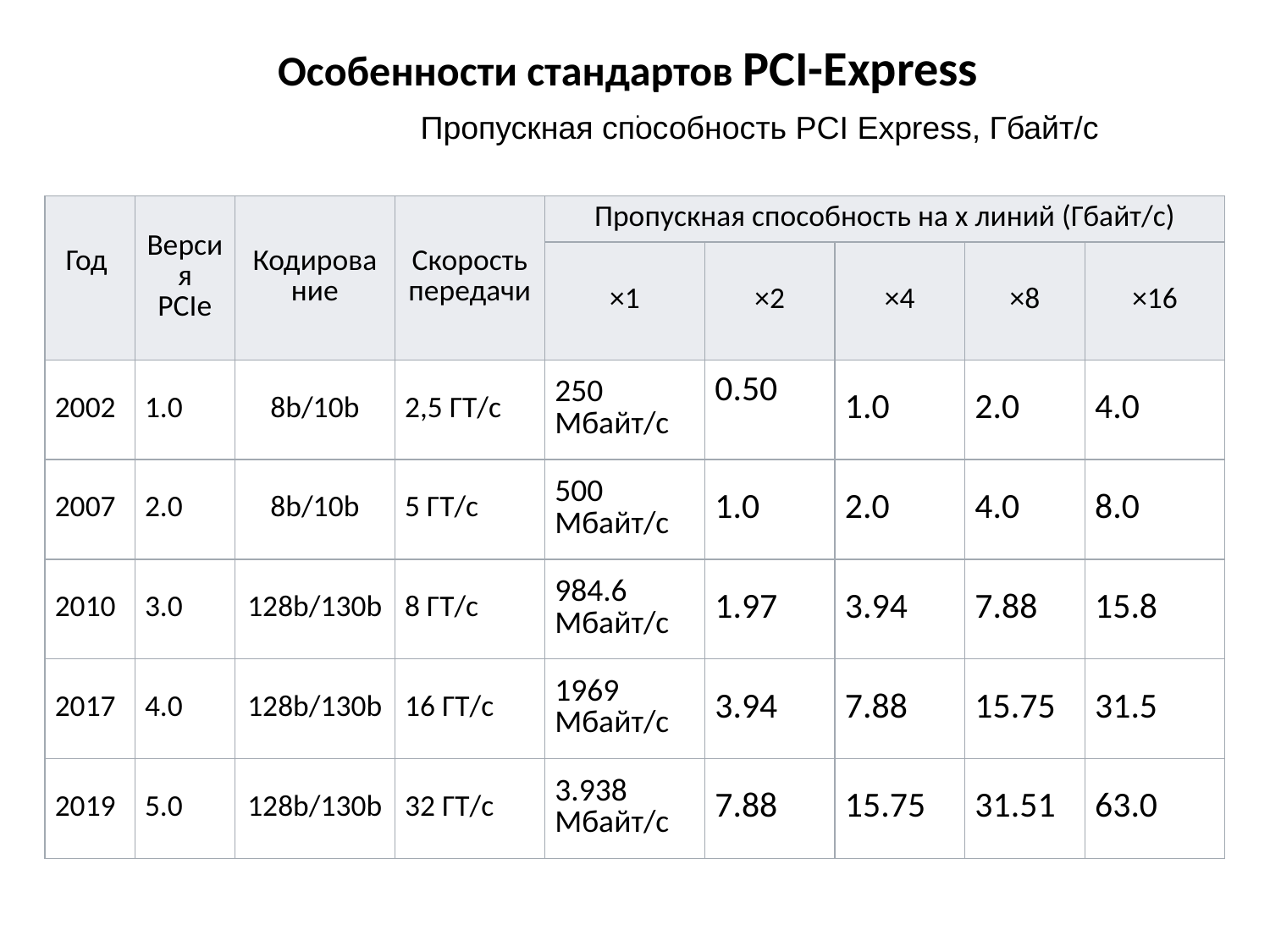

# Особенности стандартов PCI-Express
 .
Пропускная способность PCI Express, Гбайт/с
| Год | Версия PCIe | Кодирование | Скорость передачи | Пропускная способность на x линий (Гбайт/с) |  |  |  |  |
| --- | --- | --- | --- | --- | --- | --- | --- | --- |
|  |  |  |  | ×1 | ×2 | ×4 | ×8 | ×16 |
| 2002 | 1.0 | 8b/10b | 2,5 ГТ/с | 250 Мбайт/с | 0.50 | 1.0 | 2.0 | 4.0 |
| 2007 | 2.0 | 8b/10b | 5 ГТ/с | 500 Мбайт/с | 1.0 | 2.0 | 4.0 | 8.0 |
| 2010 | 3.0 | 128b/130b | 8 ГТ/с | 984.6 Мбайт/с | 1.97 | 3.94 | 7.88 | 15.8 |
| 2017 | 4.0 | 128b/130b | 16 ГТ/с | 1969 Мбайт/с | 3.94 | 7.88 | 15.75 | 31.5 |
| 2019 | 5.0 | 128b/130b | 32 ГТ/с | 3.938 Мбайт/с | 7.88 | 15.75 | 31.51 | 63.0 |